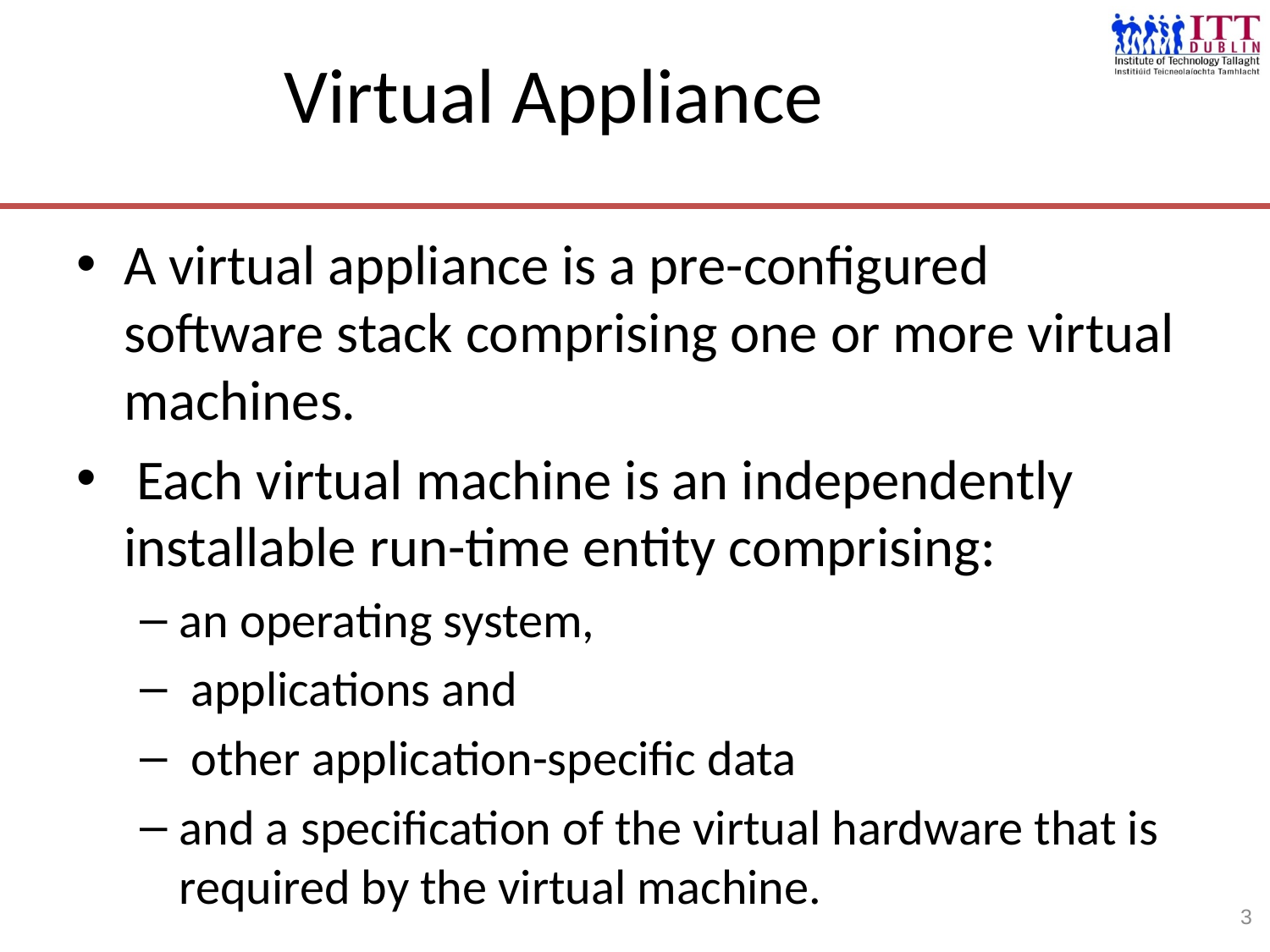

3
# Virtual Appliance
A virtual appliance is a pre-configured software stack comprising one or more virtual machines.
 Each virtual machine is an independently installable run-time entity comprising:
an operating system,
 applications and
 other application-specific data
and a specification of the virtual hardware that is required by the virtual machine.